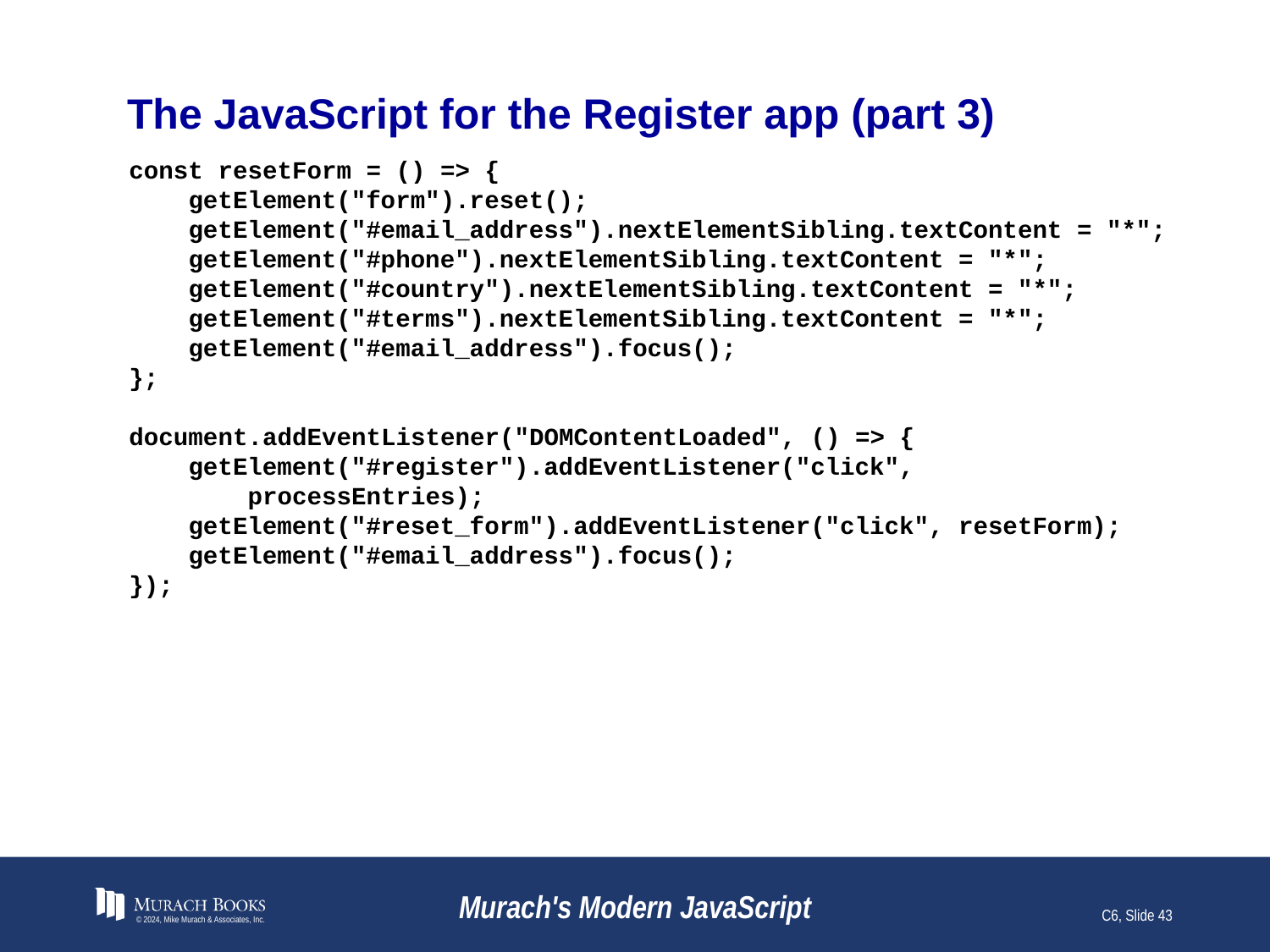

# The JavaScript for the Register app (part 3)
const resetForm = () => {
    getElement("form").reset();
    getElement("#email_address").nextElementSibling.textContent = "*";
    getElement("#phone").nextElementSibling.textContent = "*";
    getElement("#country").nextElementSibling.textContent = "*";
    getElement("#terms").nextElementSibling.textContent = "*";
    getElement("#email_address").focus();
};

document.addEventListener("DOMContentLoaded", () => {
    getElement("#register").addEventListener("click",
        processEntries);
    getElement("#reset_form").addEventListener("click", resetForm);
    getElement("#email_address").focus();
});

© 2024, Mike Murach & Associates, Inc.
Murach's Modern JavaScript

C6, Slide 43